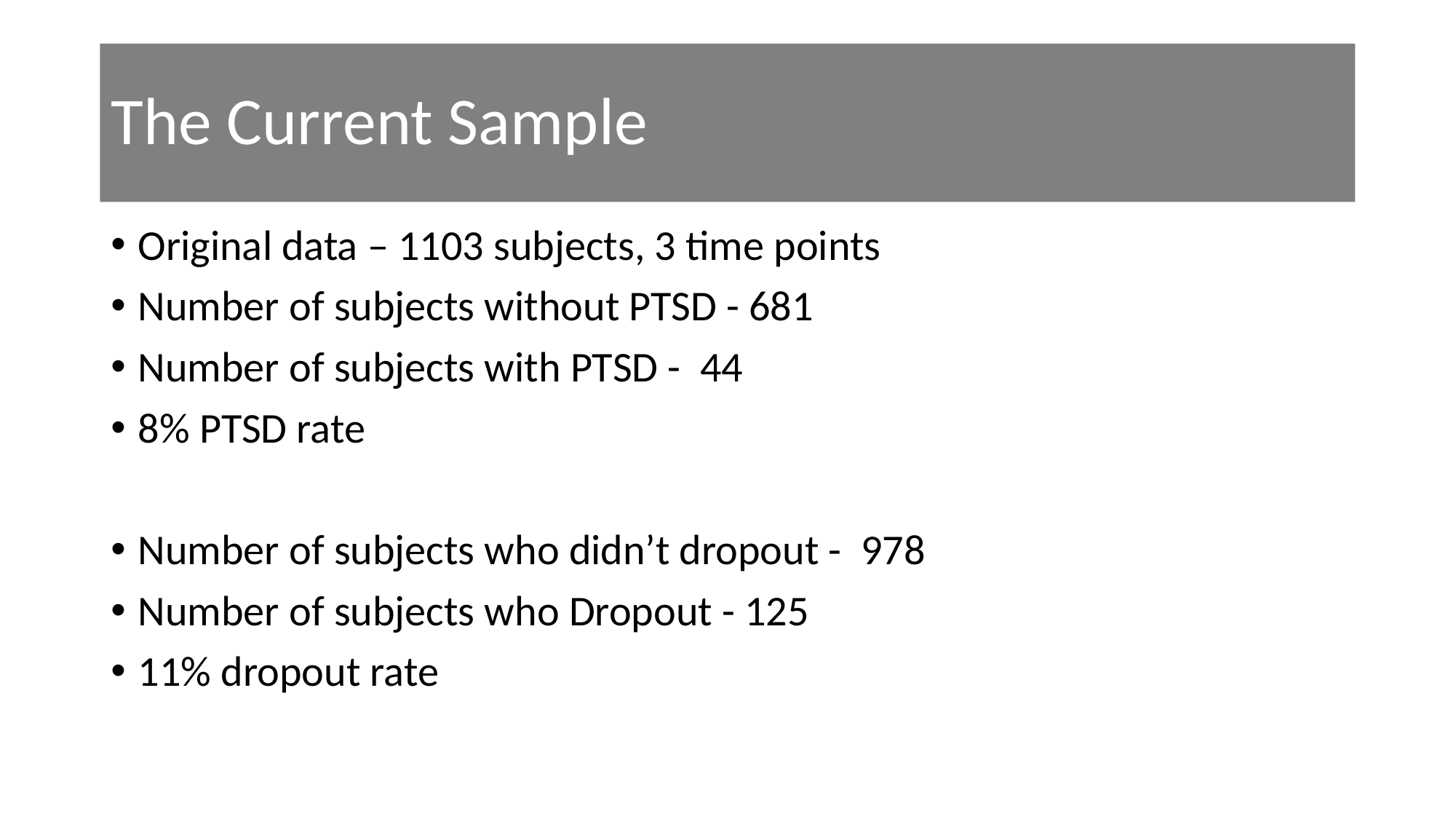

# The Current Sample
Original data – 1103 subjects, 3 time points
Number of subjects without PTSD - 681
Number of subjects with PTSD -  44
8% PTSD rate

Number of subjects who didn’t dropout -  978
Number of subjects who Dropout - 125
11% dropout rate